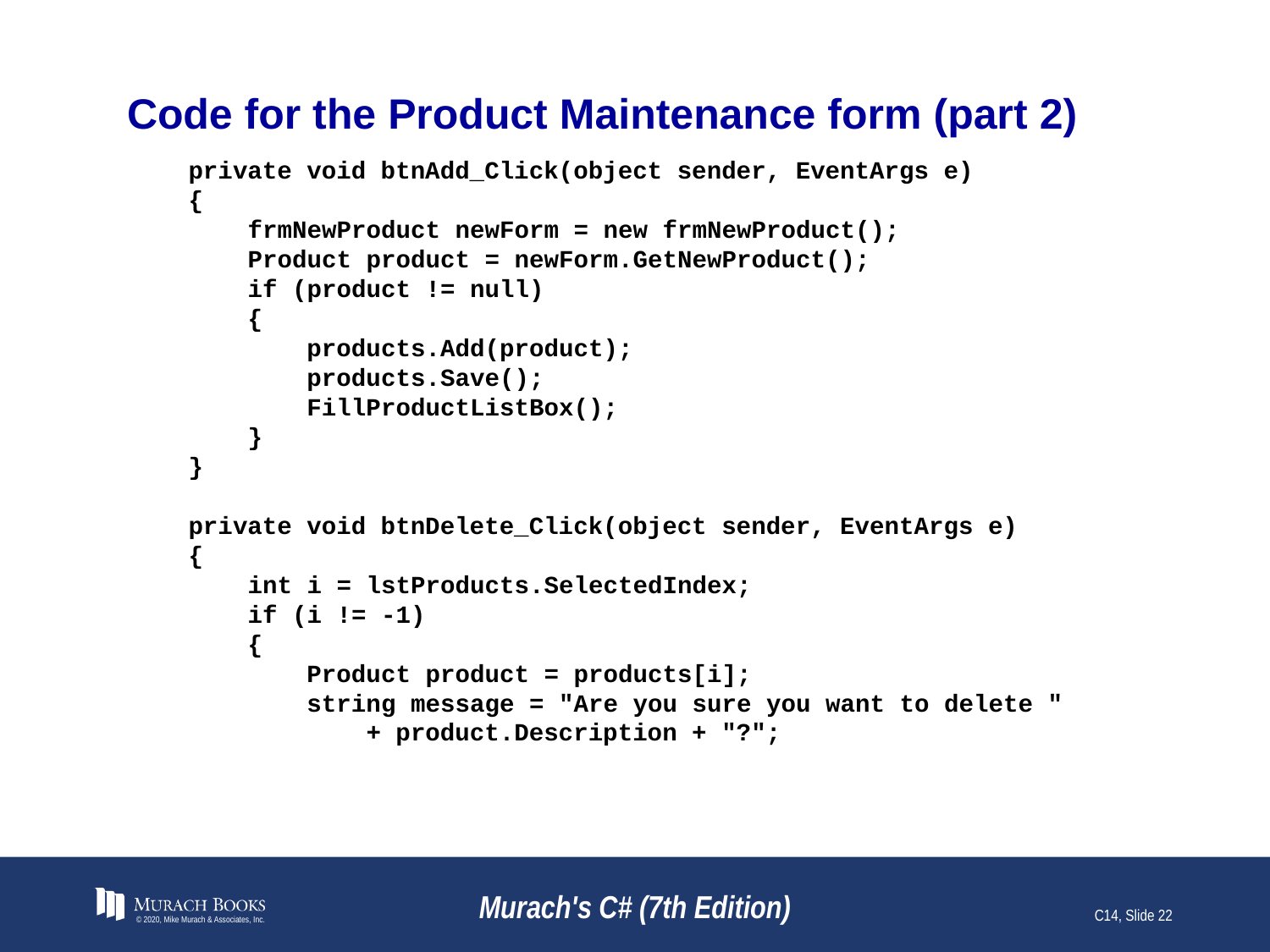

# Code for the Product Maintenance form (part 2)
    private void btnAdd_Click(object sender, EventArgs e)
    {
        frmNewProduct newForm = new frmNewProduct();
        Product product = newForm.GetNewProduct();
        if (product != null)
        {
            products.Add(product);
            products.Save();
            FillProductListBox();
        }
    }

    private void btnDelete_Click(object sender, EventArgs e)
    {
        int i = lstProducts.SelectedIndex;
        if (i != -1)
        {
            Product product = products[i];
            string message = "Are you sure you want to delete "
                + product.Description + "?";

© 2020, Mike Murach & Associates, Inc.
Murach's C# (7th Edition)

C14, Slide 22